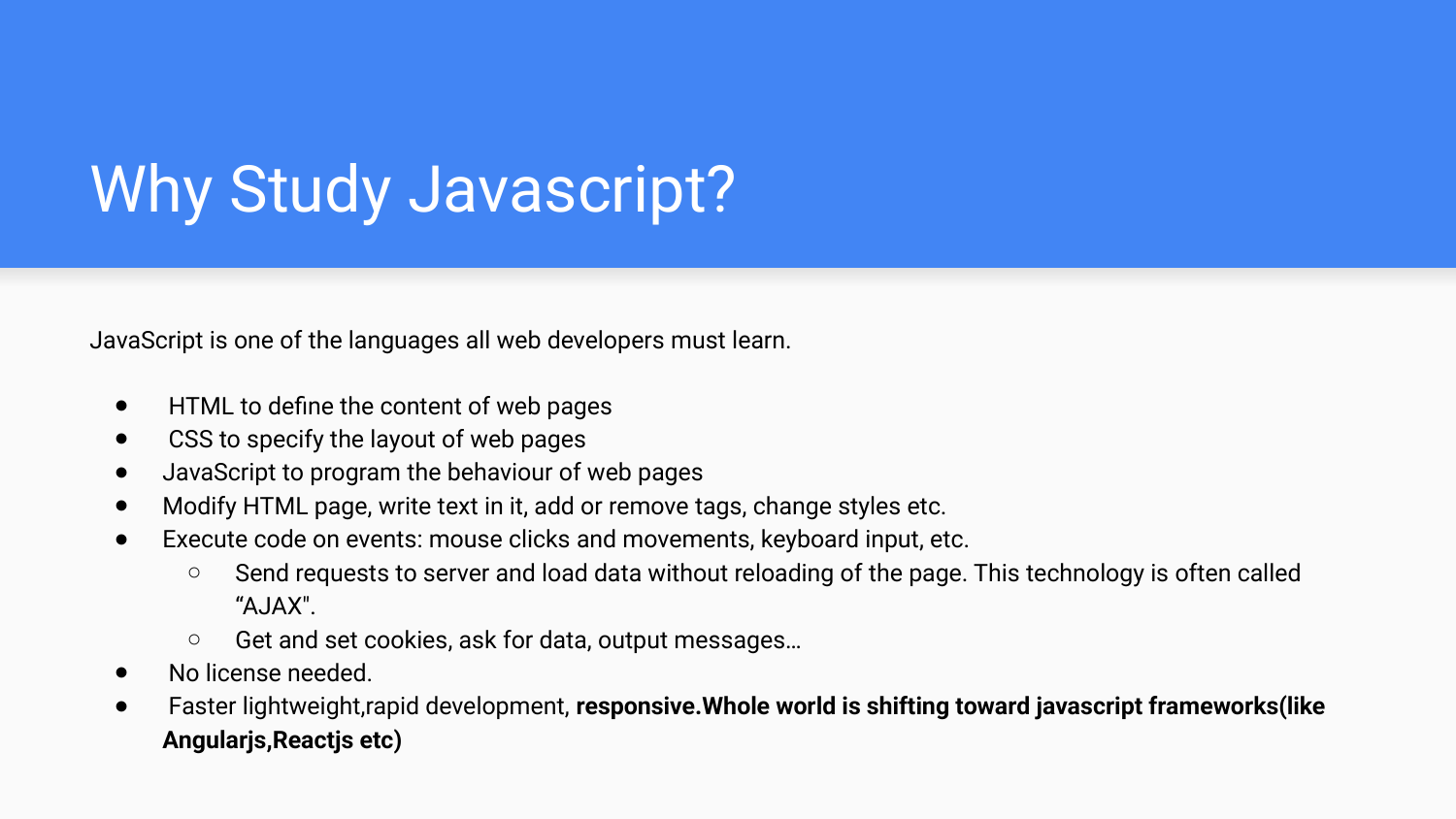

# Why Study Javascript?
JavaScript is one of the languages all web developers must learn.
 HTML to define the content of web pages
 CSS to specify the layout of web pages
JavaScript to program the behaviour of web pages
Modify HTML page, write text in it, add or remove tags, change styles etc.
Execute code on events: mouse clicks and movements, keyboard input, etc.
Send requests to server and load data without reloading of the page. This technology is often called “AJAX".
Get and set cookies, ask for data, output messages…
 No license needed.
 Faster lightweight,rapid development, responsive.Whole world is shifting toward javascript frameworks(like Angularjs,Reactjs etc)